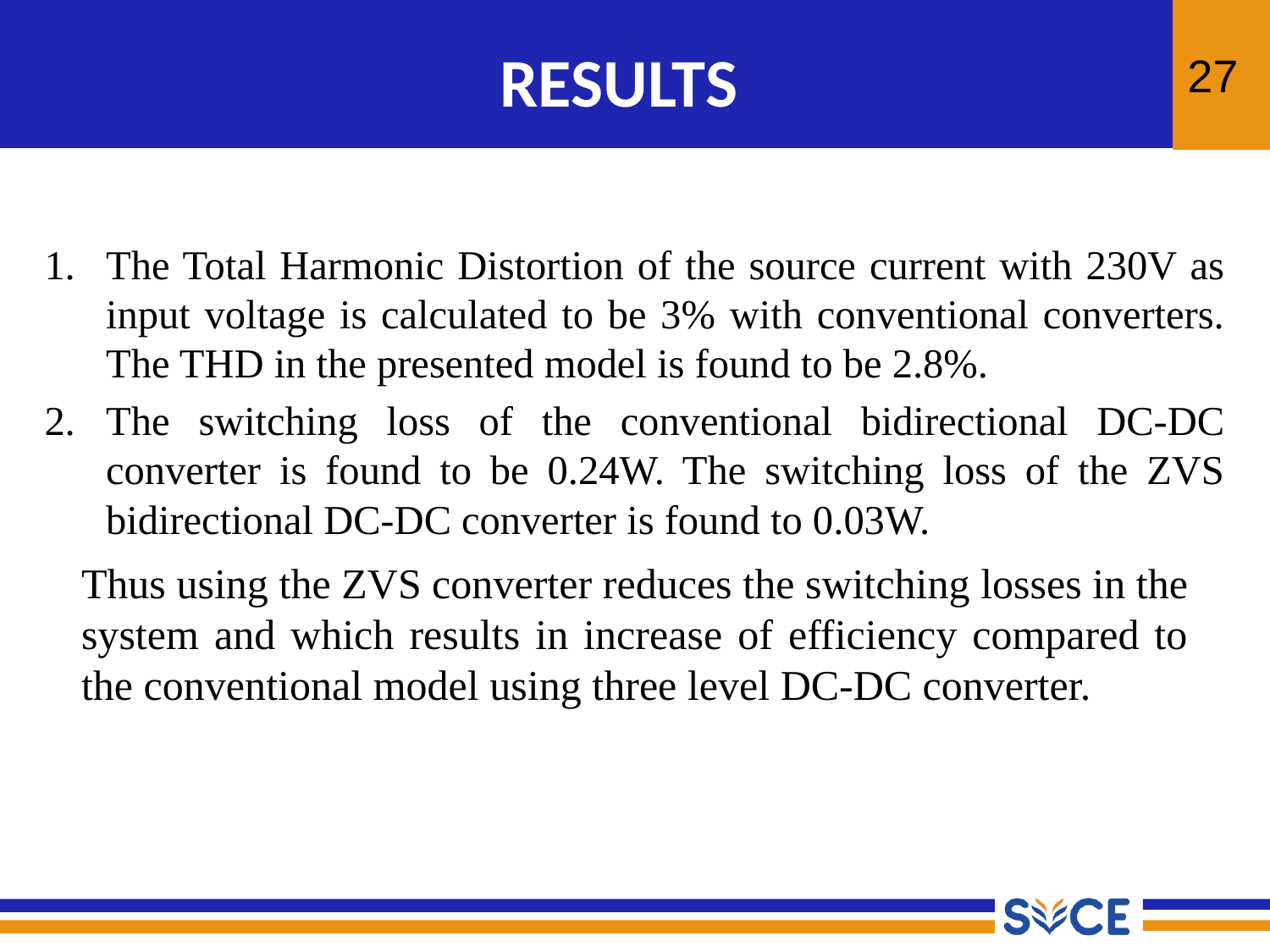

27
# RESULTS
The Total Harmonic Distortion of the source current with 230V as input voltage is calculated to be 3% with conventional converters. The THD in the presented model is found to be 2.8%.
The switching loss of the conventional bidirectional DC-DC converter is found to be 0.24W. The switching loss of the ZVS bidirectional DC-DC converter is found to 0.03W.

Thus using the ZVS converter reduces the switching losses in the system and which results in increase of efficiency compared to the conventional model using three level DC-DC converter.